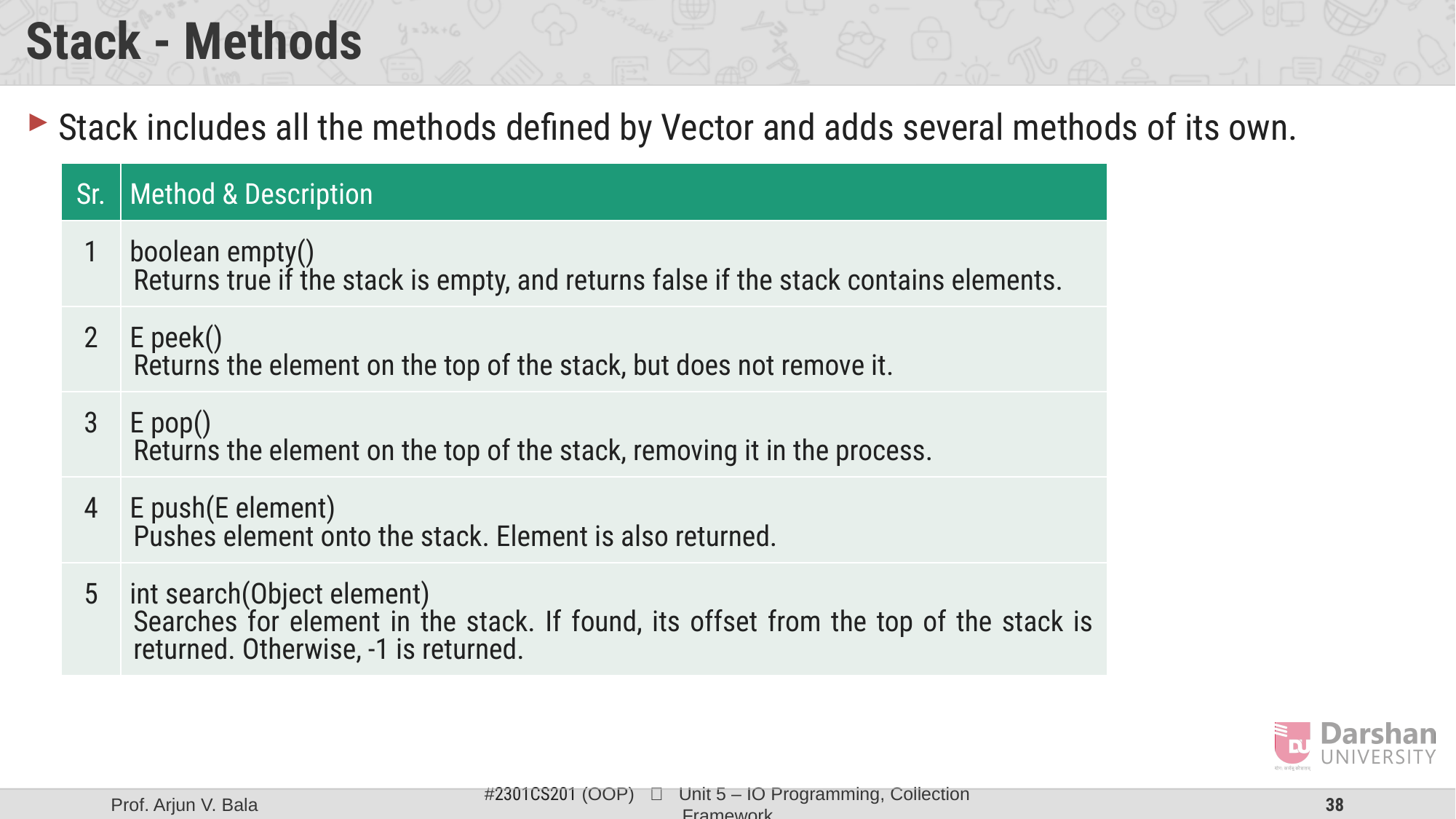

# Stack - Methods
Stack includes all the methods defined by Vector and adds several methods of its own.

| Sr. | Method & Description |
| --- | --- |
| 1 | boolean empty() Returns true if the stack is empty, and returns false if the stack contains elements. |
| 2 | E peek() Returns the element on the top of the stack, but does not remove it. |
| 3 | E pop() Returns the element on the top of the stack, removing it in the process. |
| 4 | E push(E element) Pushes element onto the stack. Element is also returned. |
| 5 | int search(Object element) Searches for element in the stack. If found, its offset from the top of the stack is returned. Otherwise, -1 is returned. |